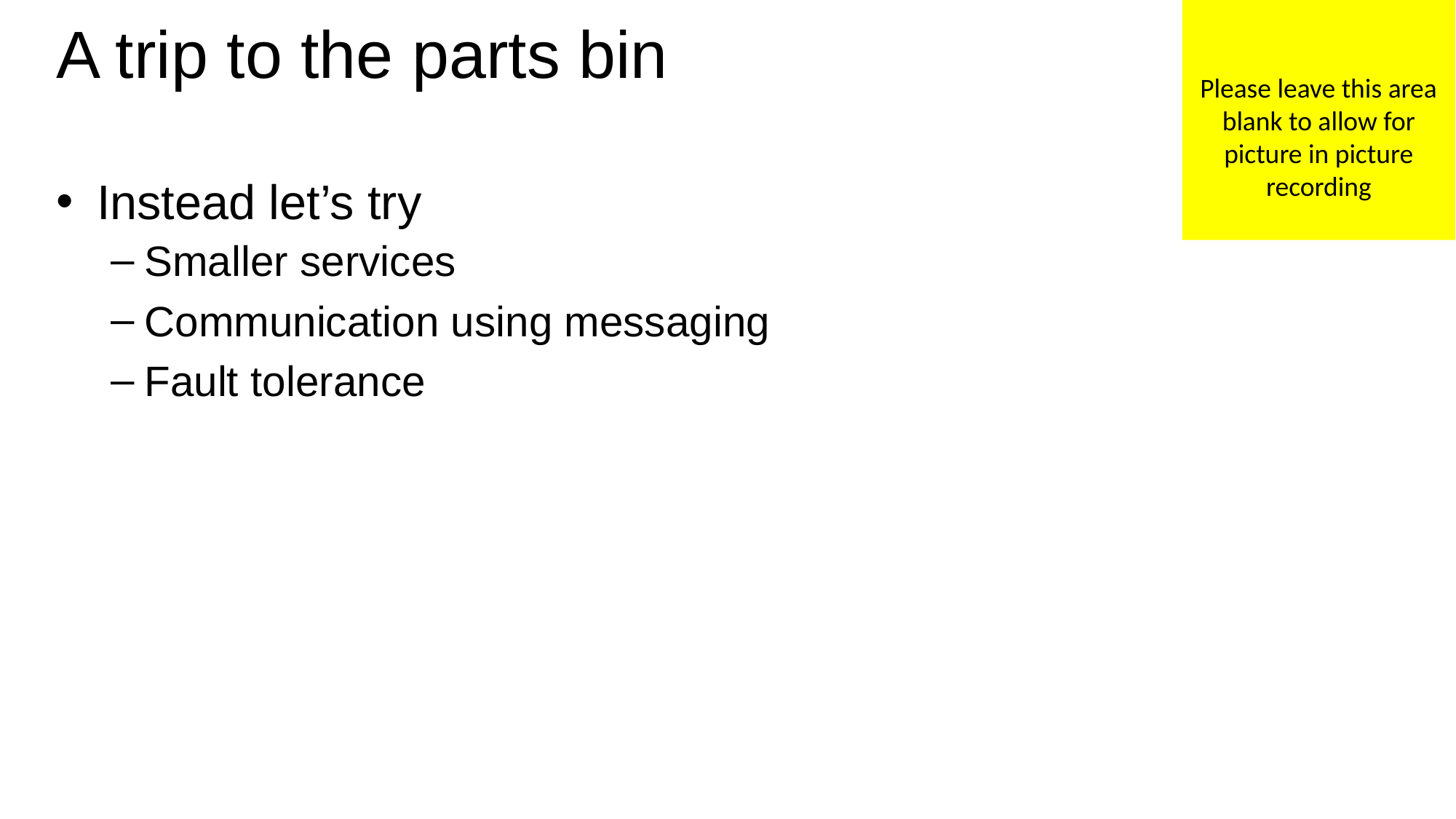

Please leave this area blank to allow for picture in picture recording

# A trip to the parts bin
Instead let’s try
Smaller services
Communication using messaging
Fault tolerance